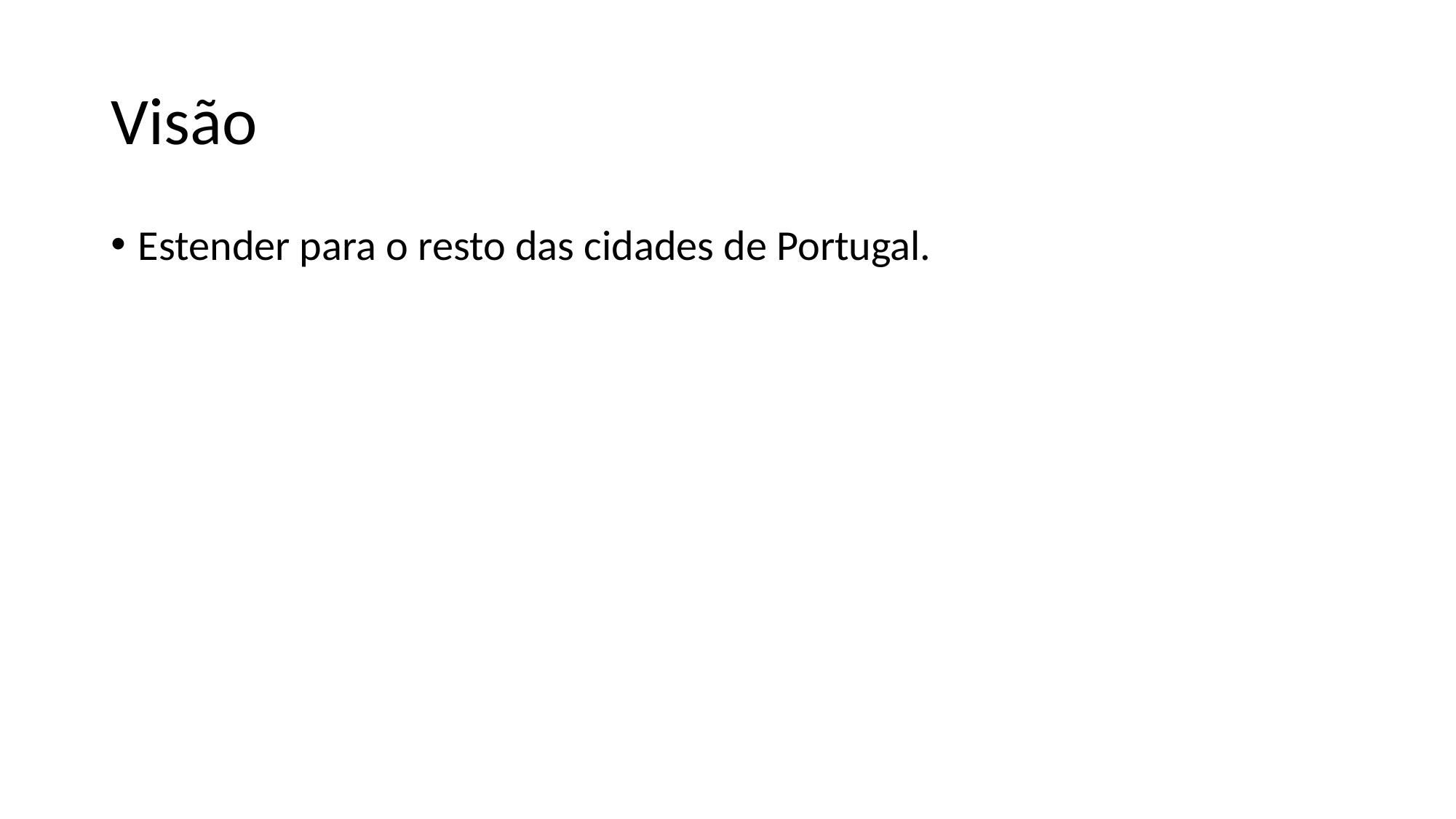

# Visão
Estender para o resto das cidades de Portugal.